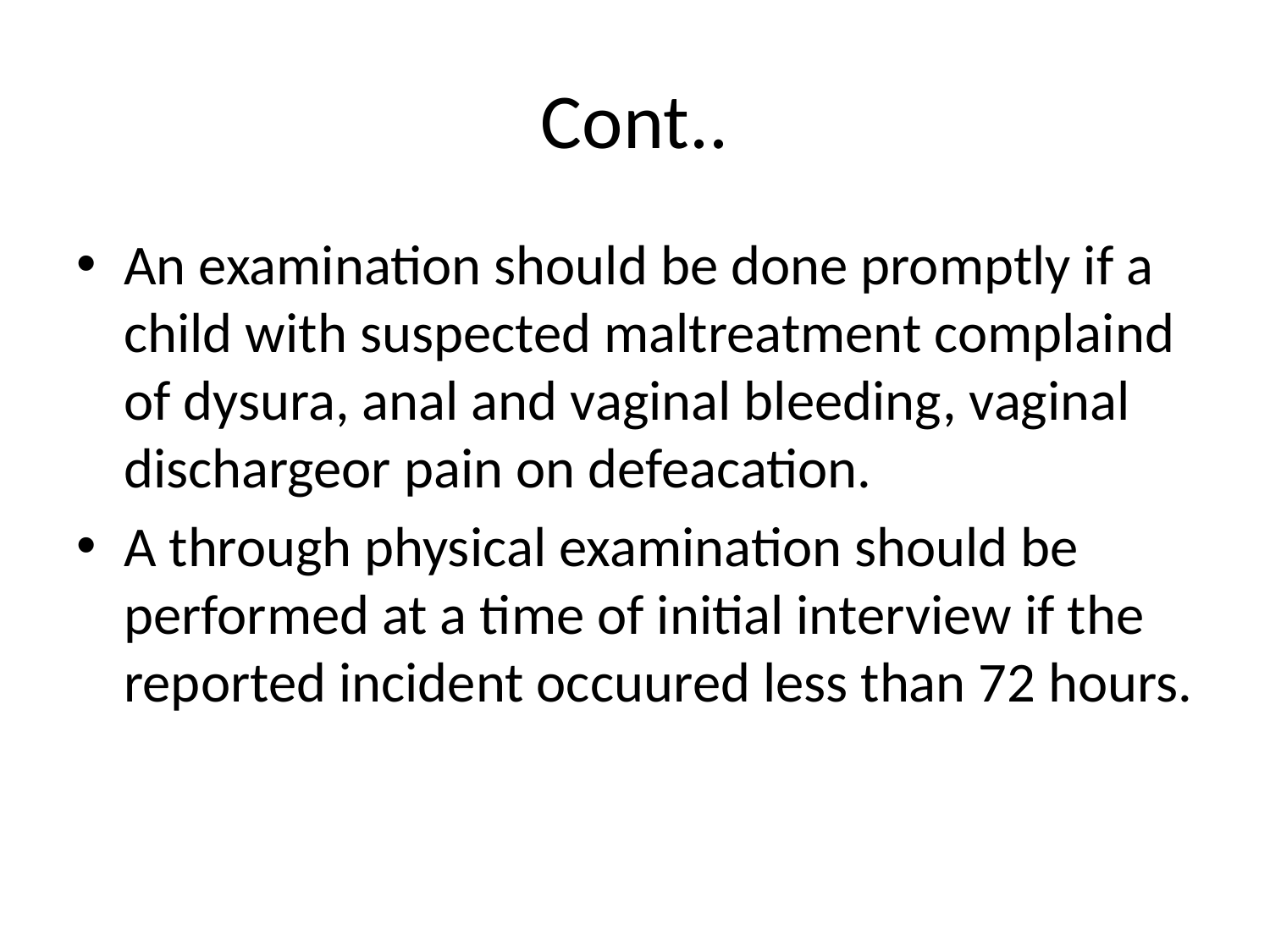

# Cont..
An examination should be done promptly if a child with suspected maltreatment complaind of dysura, anal and vaginal bleeding, vaginal dischargeor pain on defeacation.
A through physical examination should be performed at a time of initial interview if the reported incident occuured less than 72 hours.